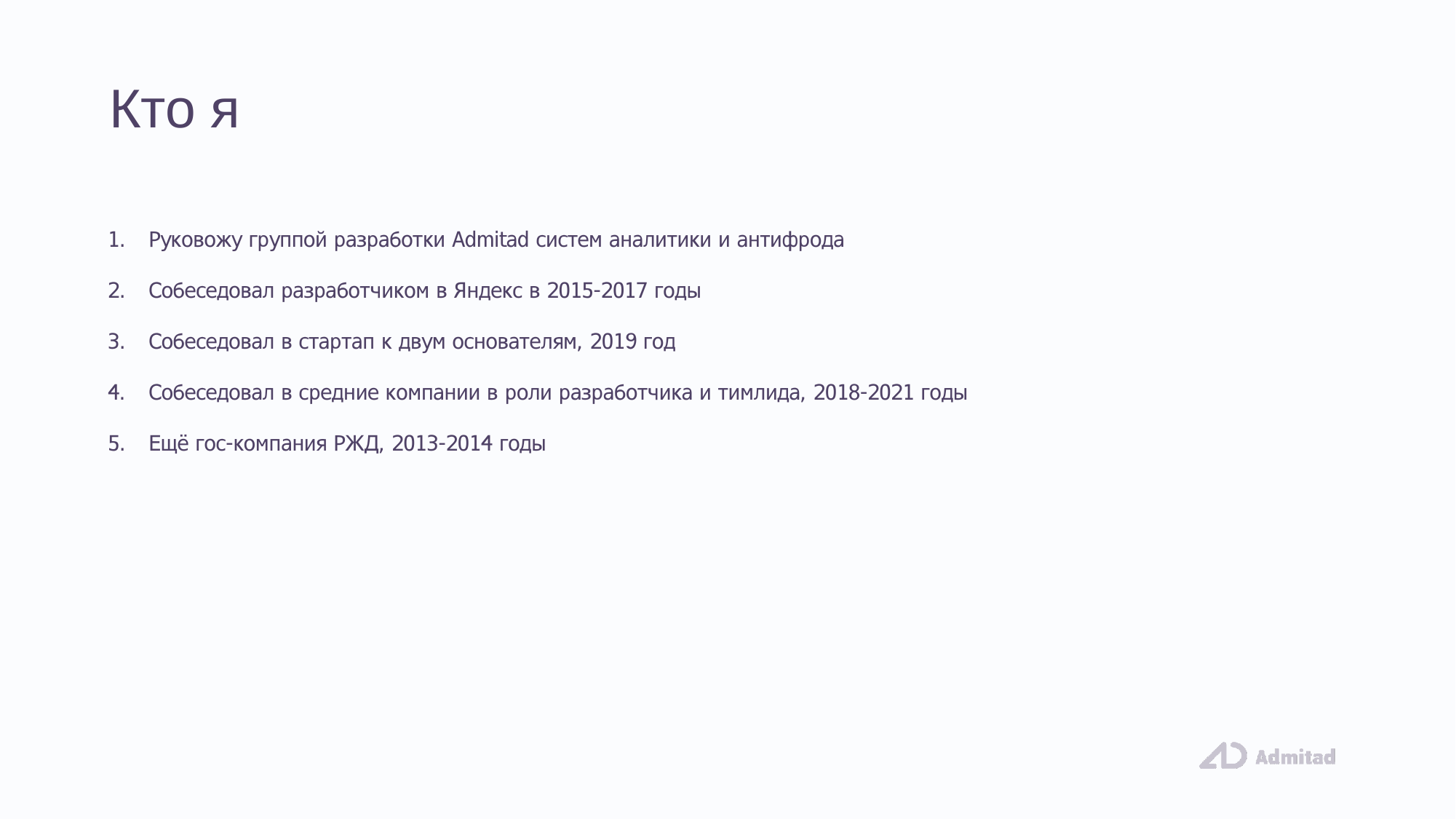

Кто я
Руковожу группой разработки Admitad систем аналитики и антифрода

Собеседовал разработчиком в Яндекс в 2015-2017 годы

Собеседовал в стартап к двум основателям, 2019 год
Собеседовал в средние компании в роли разработчика и тимлида, 2018-2021 годы
Ещё гос-компания РЖД, 2013-2014 годы
3